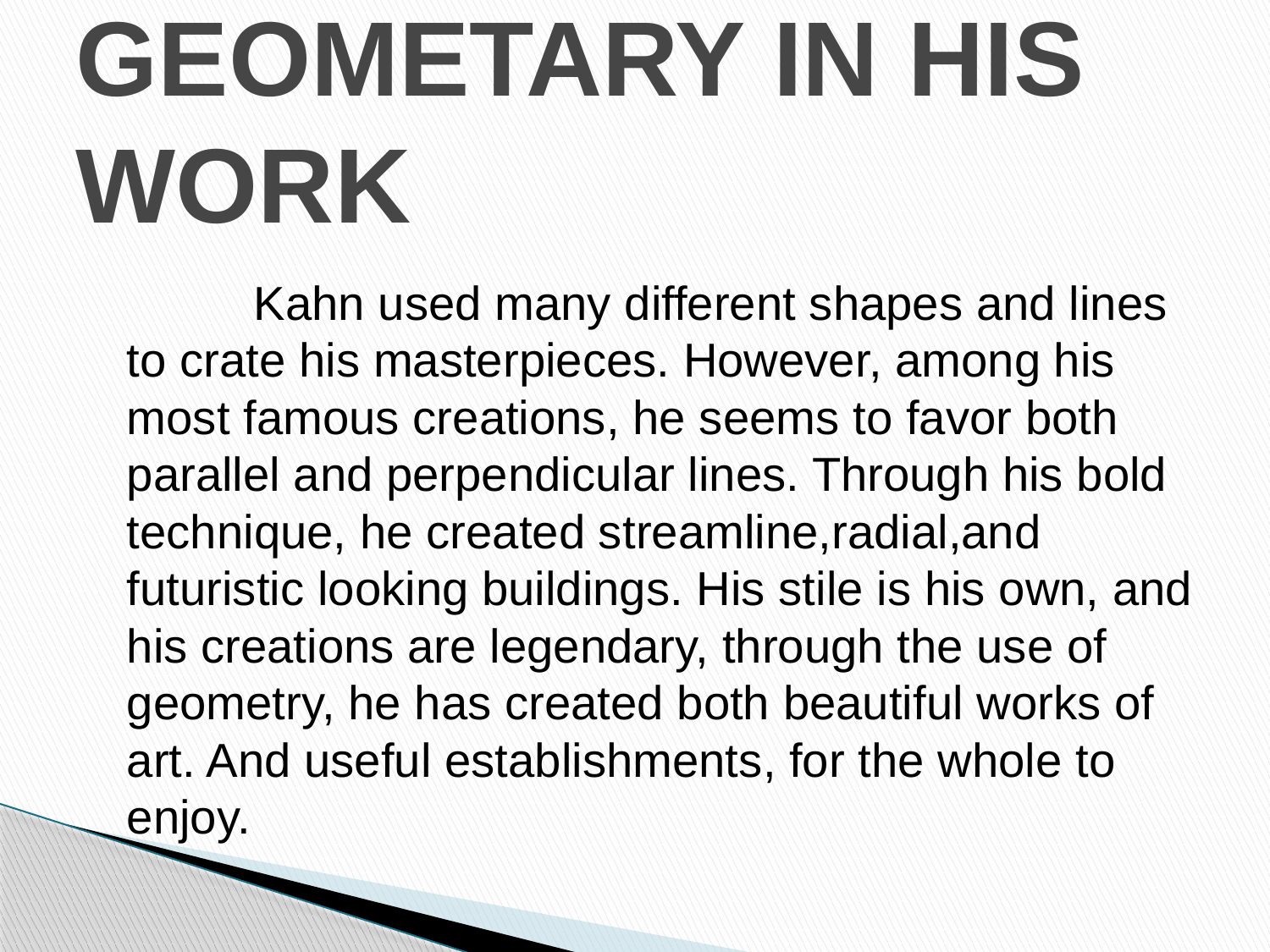

# GEOMETARY IN HIS WORK
		Kahn used many different shapes and lines to crate his masterpieces. However, among his most famous creations, he seems to favor both parallel and perpendicular lines. Through his bold technique, he created streamline,radial,and futuristic looking buildings. His stile is his own, and his creations are legendary, through the use of geometry, he has created both beautiful works of art. And useful establishments, for the whole to enjoy.